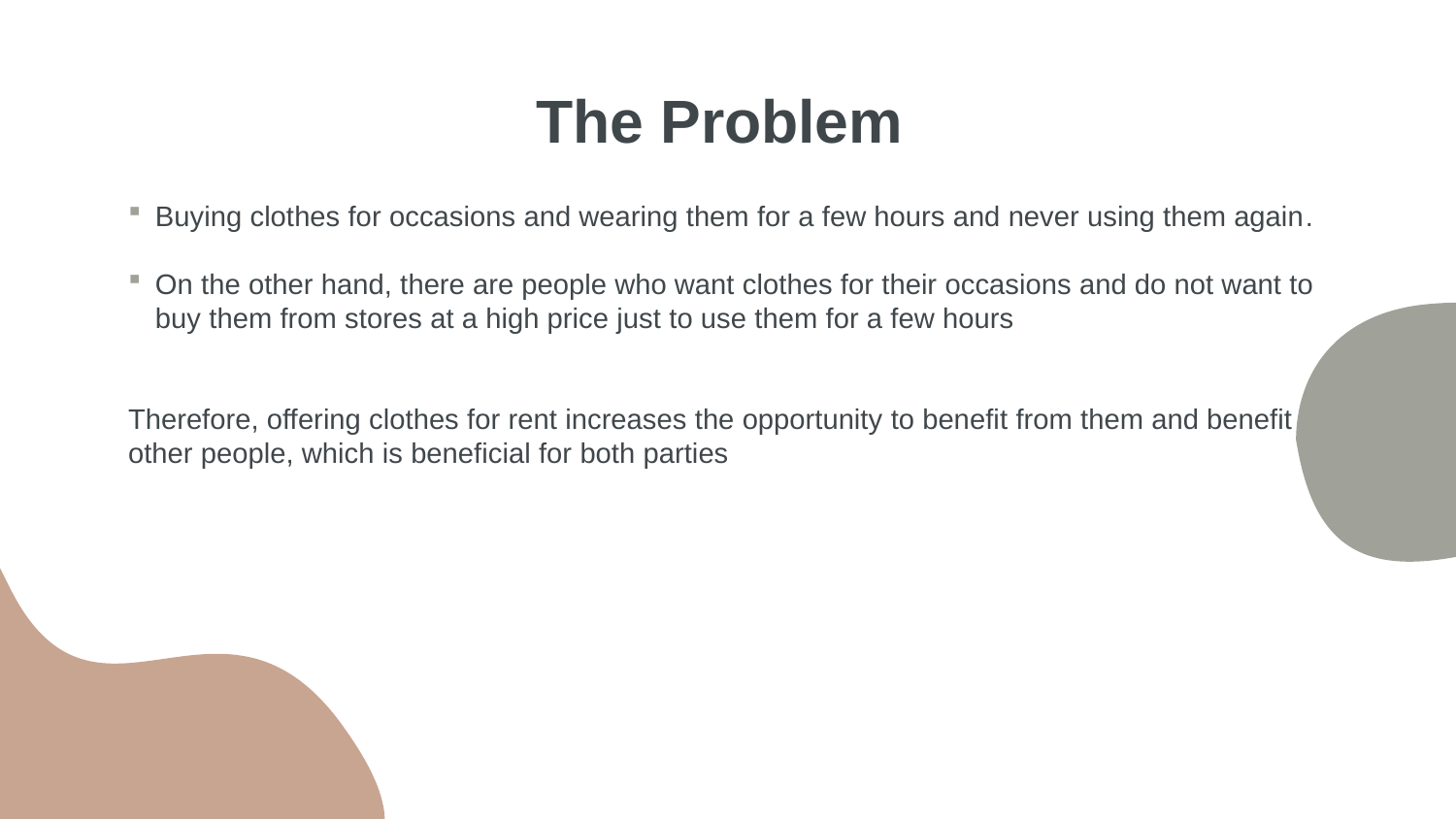

# The Problem
Buying clothes for occasions and wearing them for a few hours and never using them again.

On the other hand, there are people who want clothes for their occasions and do not want to buy them from stores at a high price just to use them for a few hours

Therefore, offering clothes for rent increases the opportunity to benefit from them and benefit other people, which is beneficial for both parties